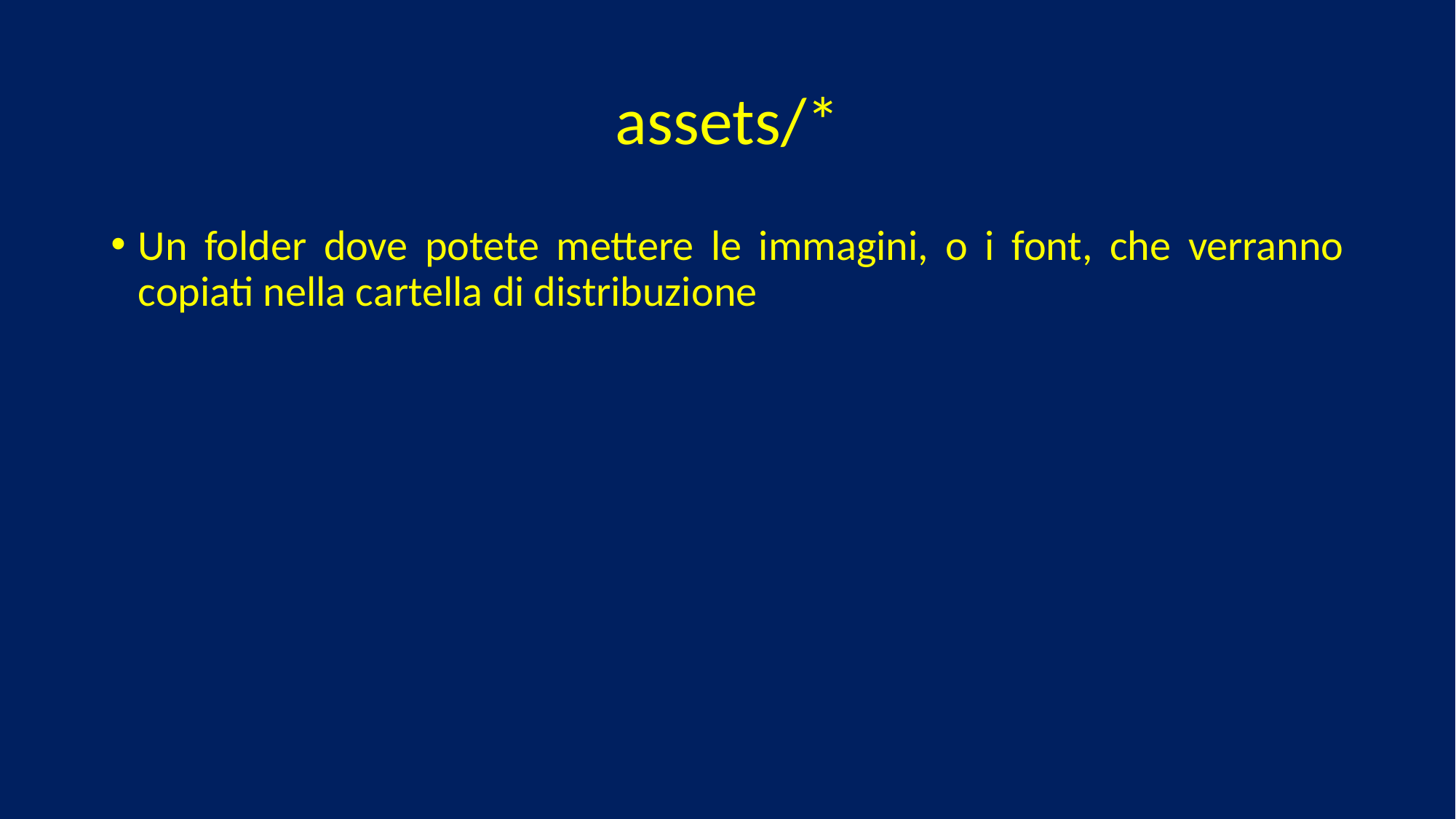

# assets/*
Un folder dove potete mettere le immagini, o i font, che verranno copiati nella cartella di distribuzione